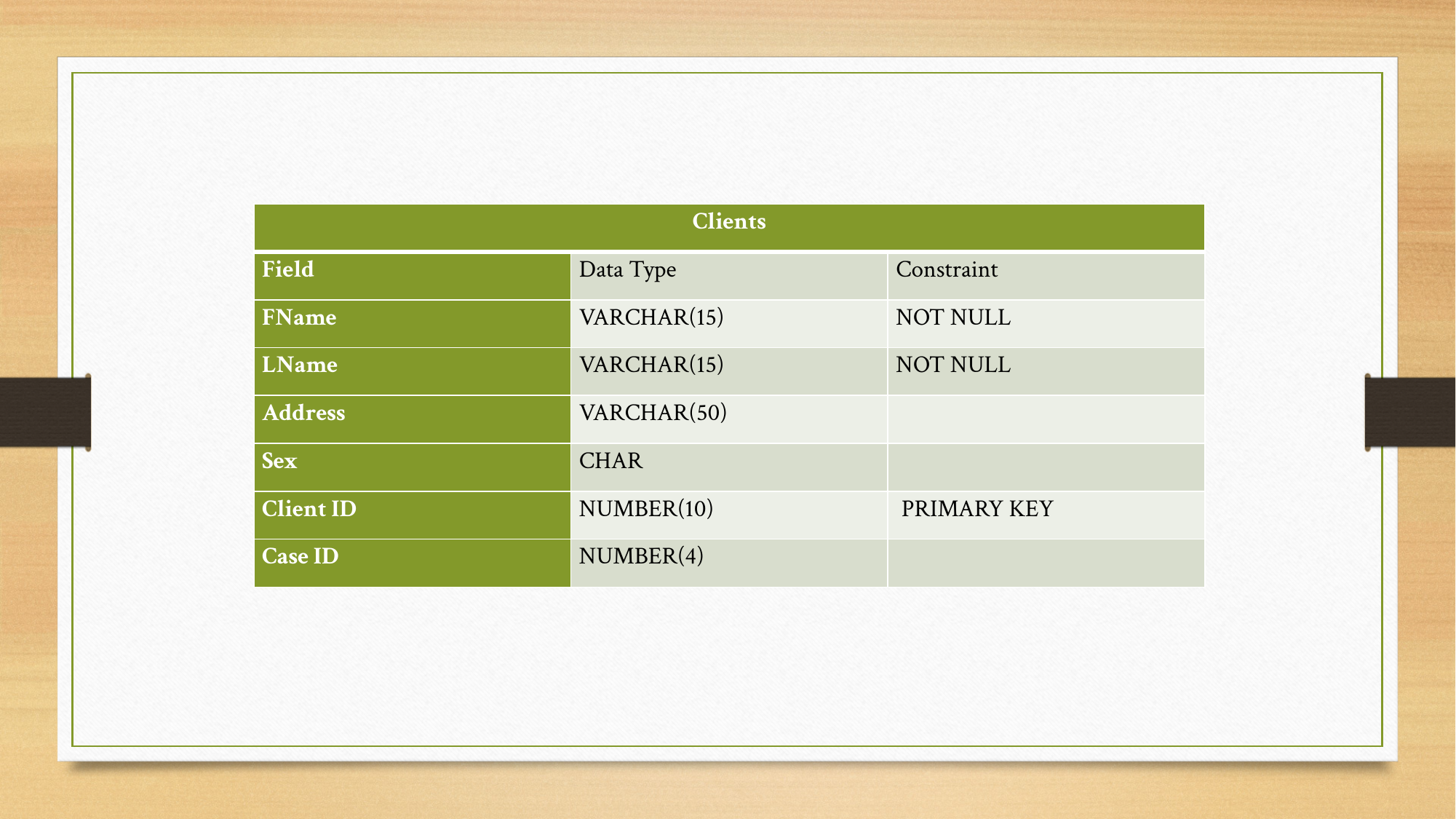

| Clients |  |  |
| --- | --- | --- |
| Field | Data Type | Constraint |
| FName | VARCHAR(15) | NOT NULL |
| LName | VARCHAR(15) | NOT NULL |
| Address | VARCHAR(50) |  |
| Sex | CHAR |  |
| Client ID | NUMBER(10) | PRIMARY KEY |
| Case ID | NUMBER(4) |  |